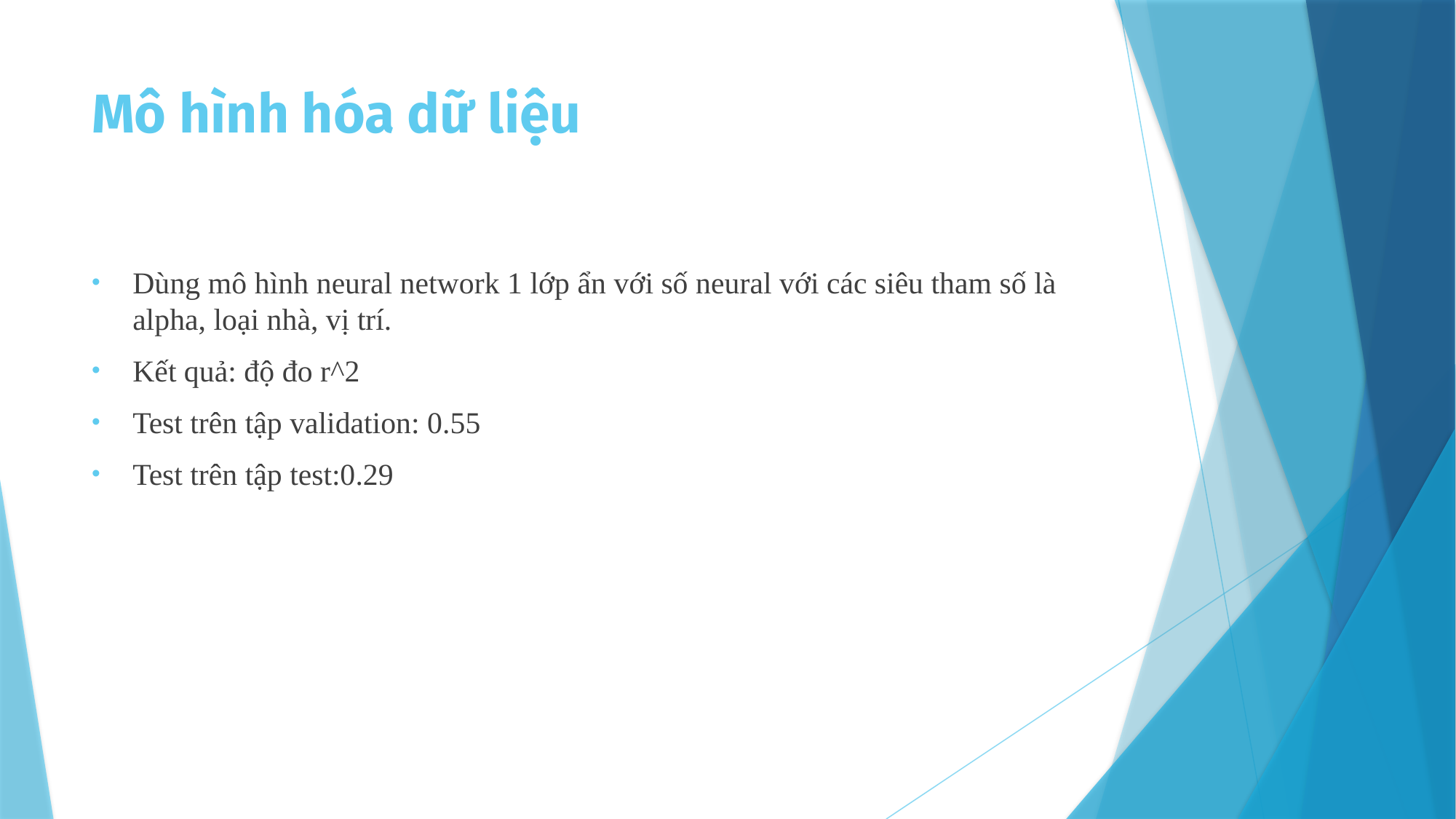

# Mô hình hóa dữ liệu
Dùng mô hình neural network 1 lớp ẩn với số neural với các siêu tham số là alpha, loại nhà, vị trí.
Kết quả: độ đo r^2
Test trên tập validation: 0.55
Test trên tập test:0.29